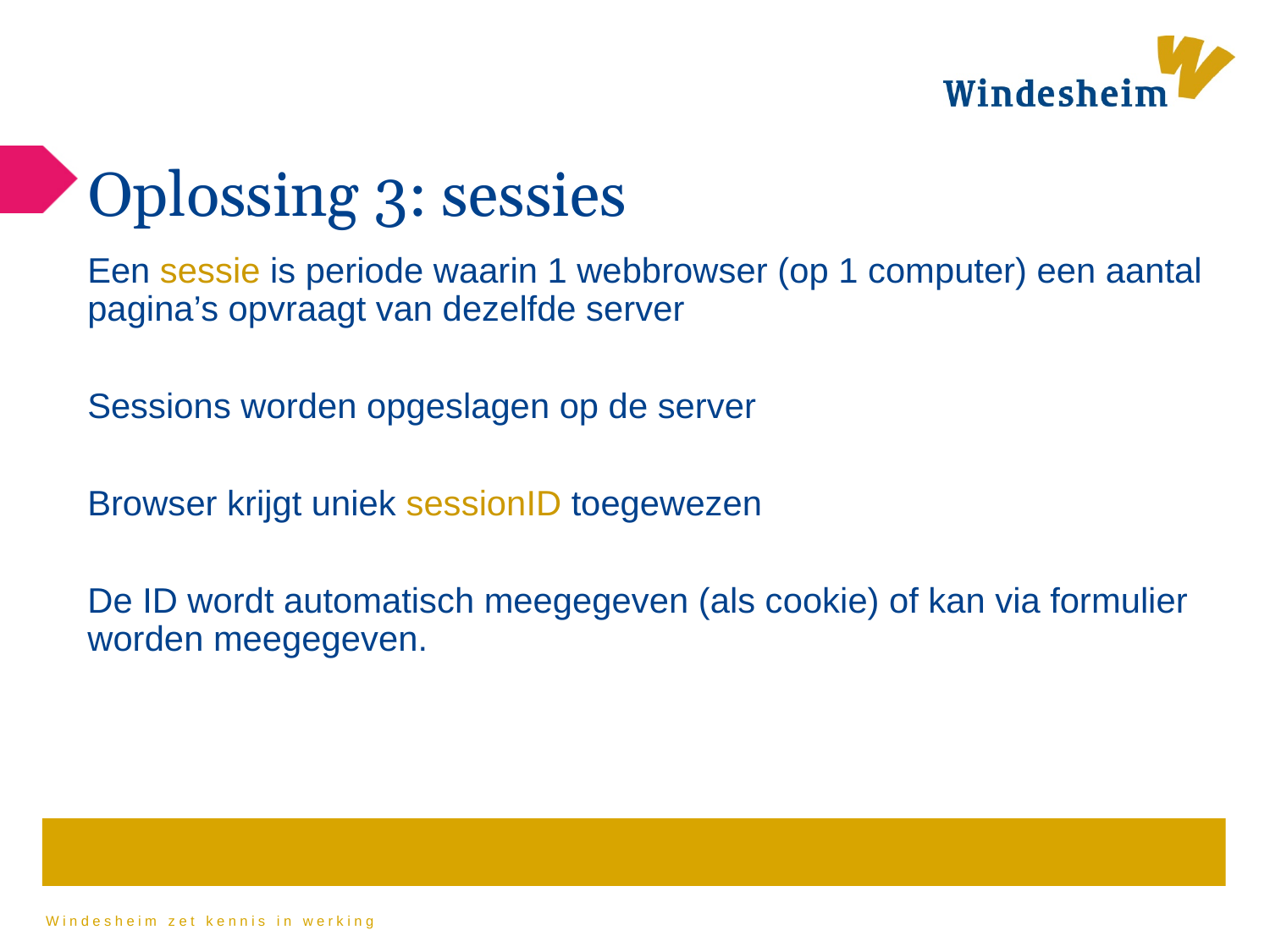

# Oplossing 3: sessies
Een sessie is periode waarin 1 webbrowser (op 1 computer) een aantal pagina’s opvraagt van dezelfde server

Sessions worden opgeslagen op de server

Browser krijgt uniek sessionID toegewezen

De ID wordt automatisch meegegeven (als cookie) of kan via formulier worden meegegeven.